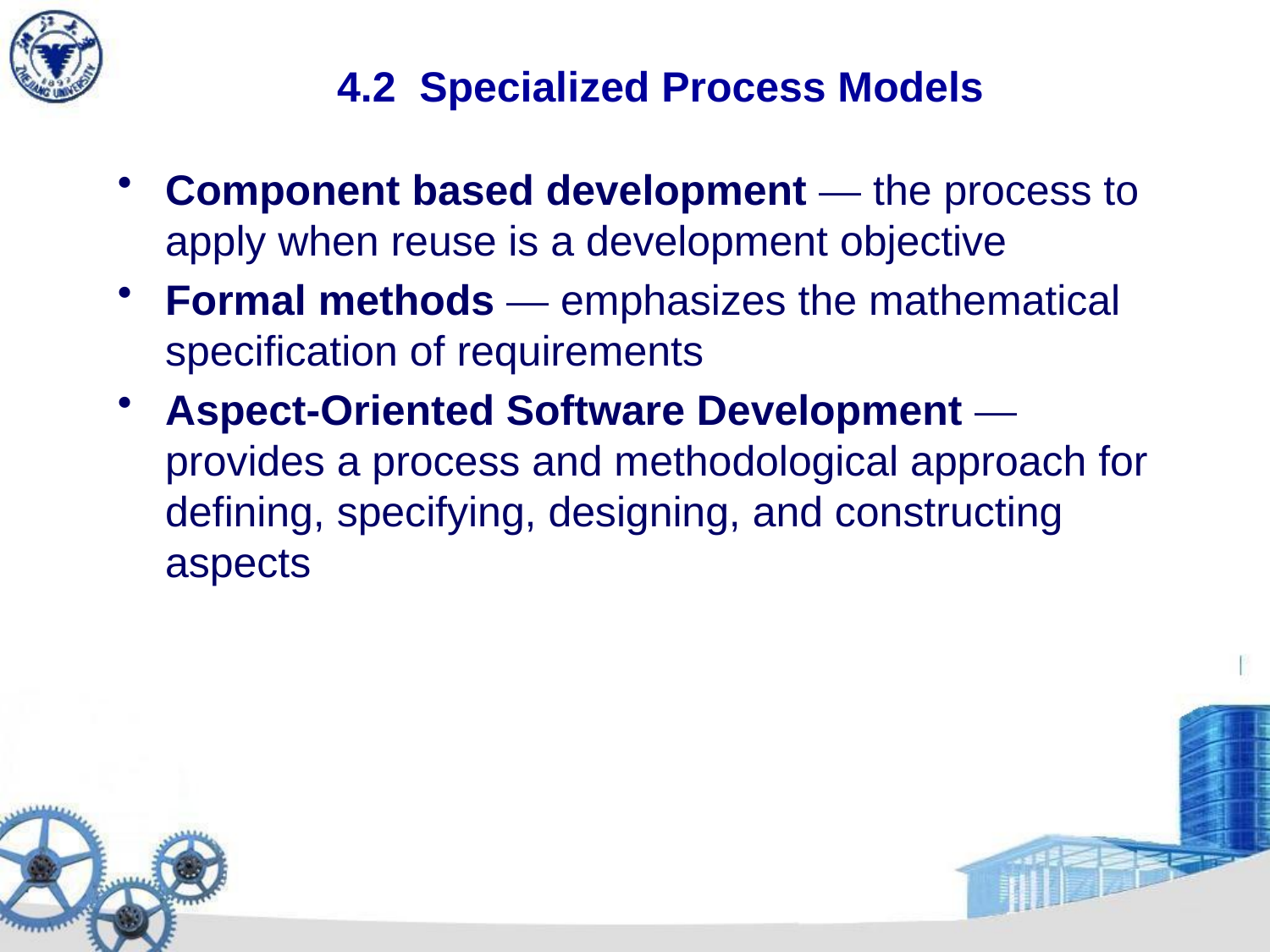

# 4.2  Specialized Process Models
Component based development — the process to apply when reuse is a development objective
Formal methods — emphasizes the mathematical specification of requirements
Aspect-Oriented Software Development — provides a process and methodological approach for defining, specifying, designing, and constructing aspects